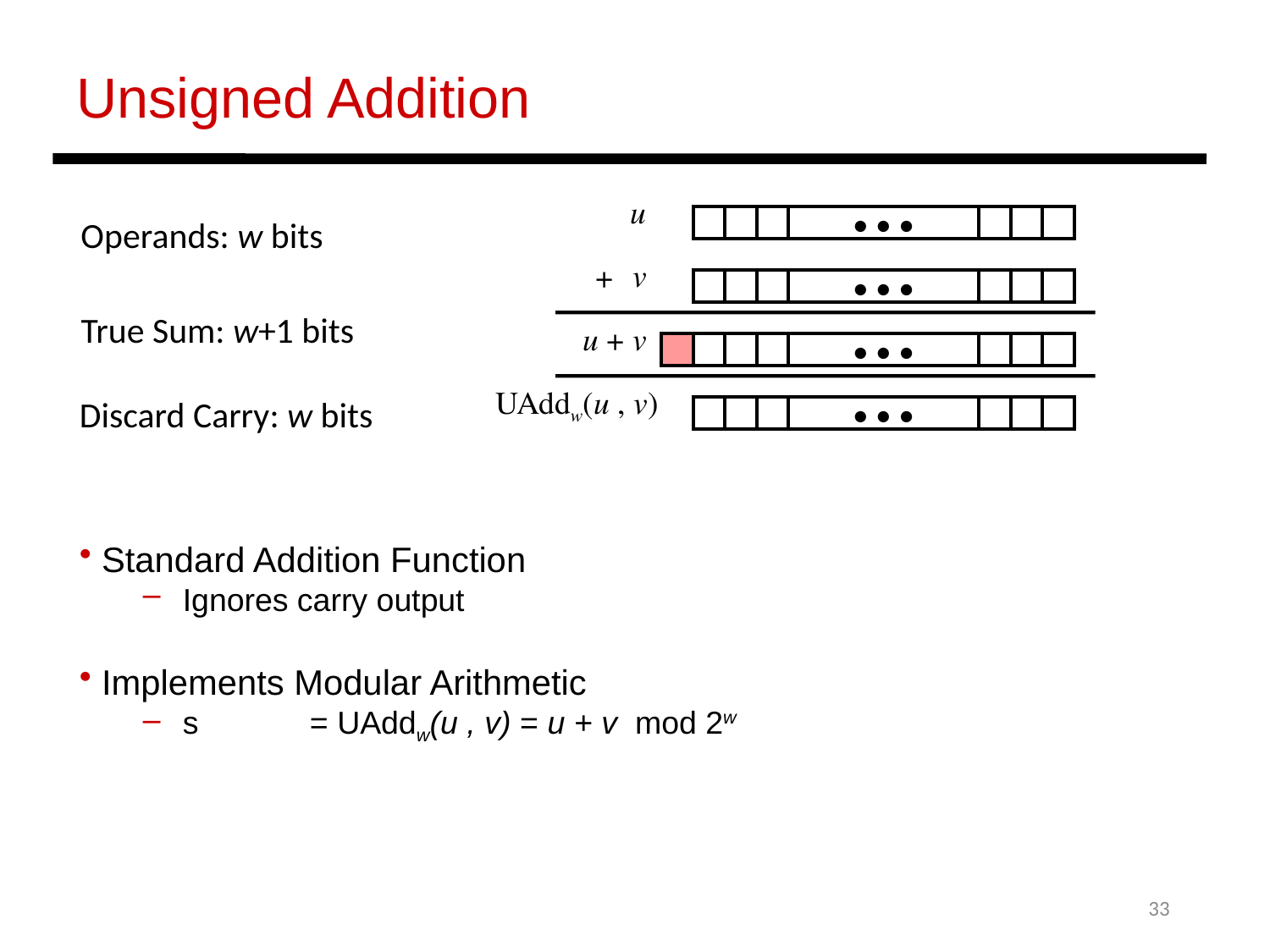

Unsigned Addition

u
Operands: w bits

• • •

v
+

• • •

True Sum: w+1 bits

u + v

• • •

UAddw(u , v)

Discard Carry: w bits

• • •

 Standard Addition Function
Ignores carry output

 Implements Modular Arithmetic
s	= UAddw(u , v) = u + v  mod 2w
33